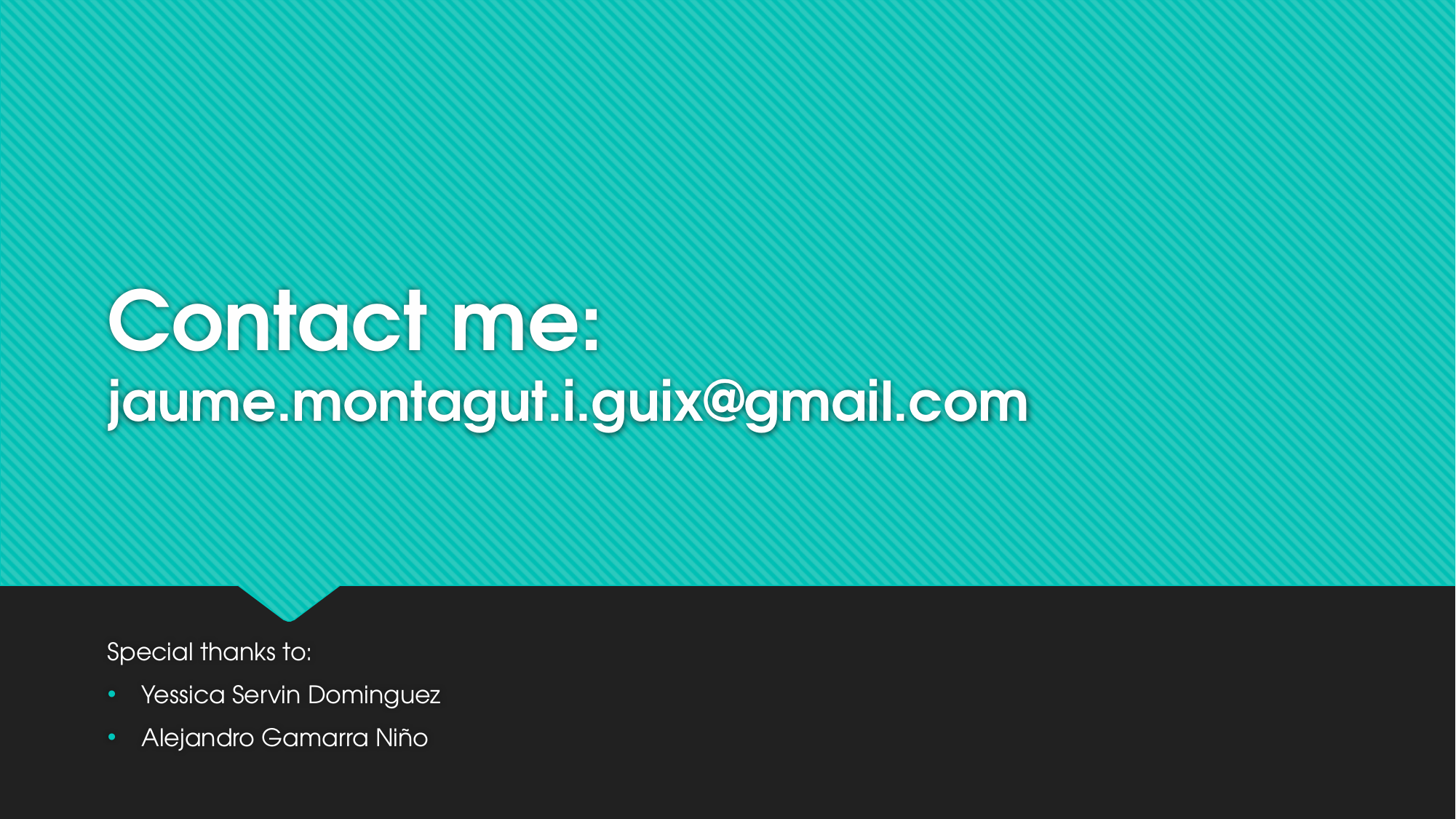

# Contact me: jaume.montagut.i.guix@gmail.com
Special thanks to:
Yessica Servin Dominguez
Alejandro Gamarra Niño